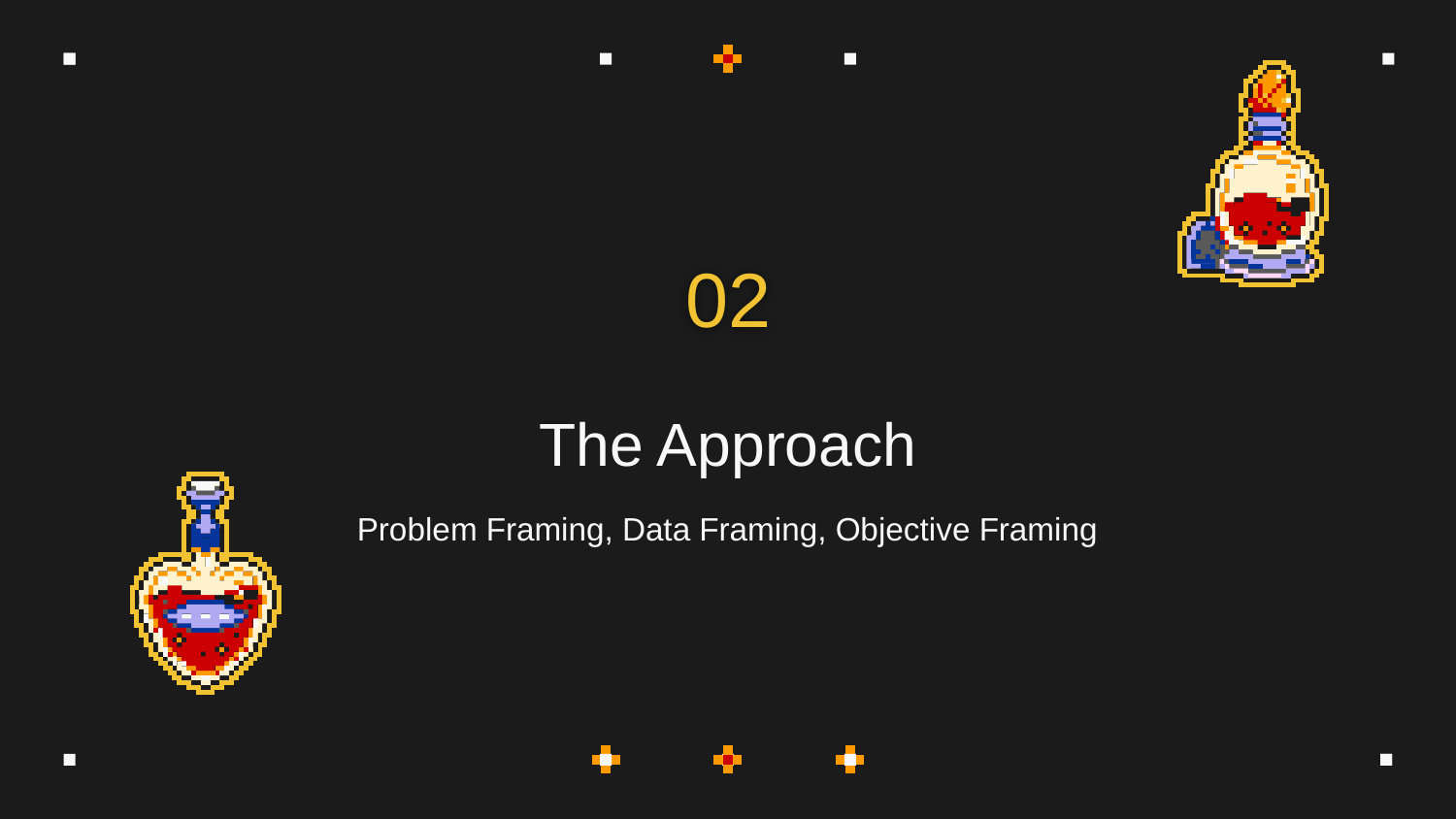

02
# The Approach

Problem Framing, Data Framing, Objective Framing